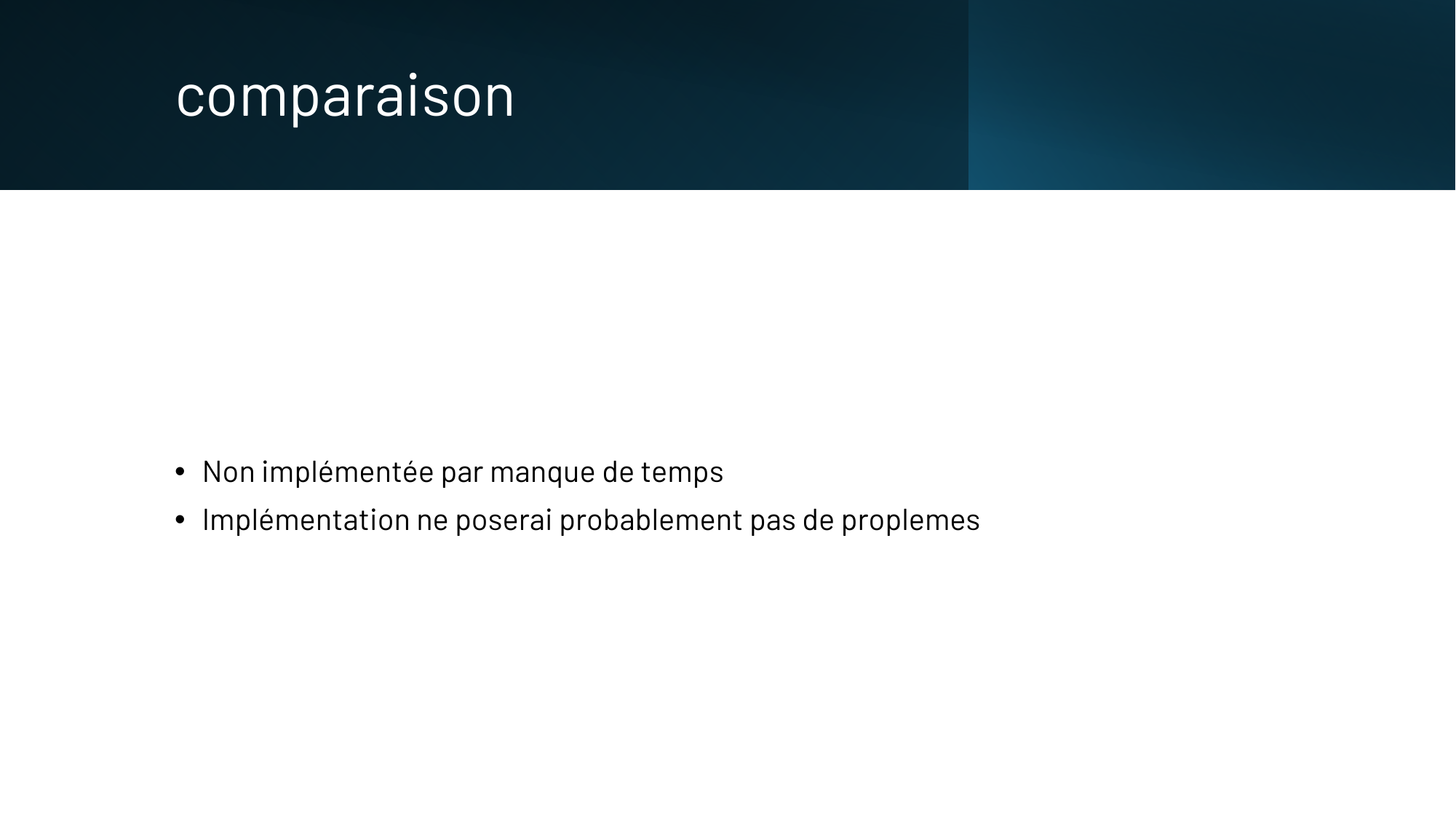

# comparaison
Non implémentée par manque de temps
Implémentation ne poserai probablement pas de proplemes